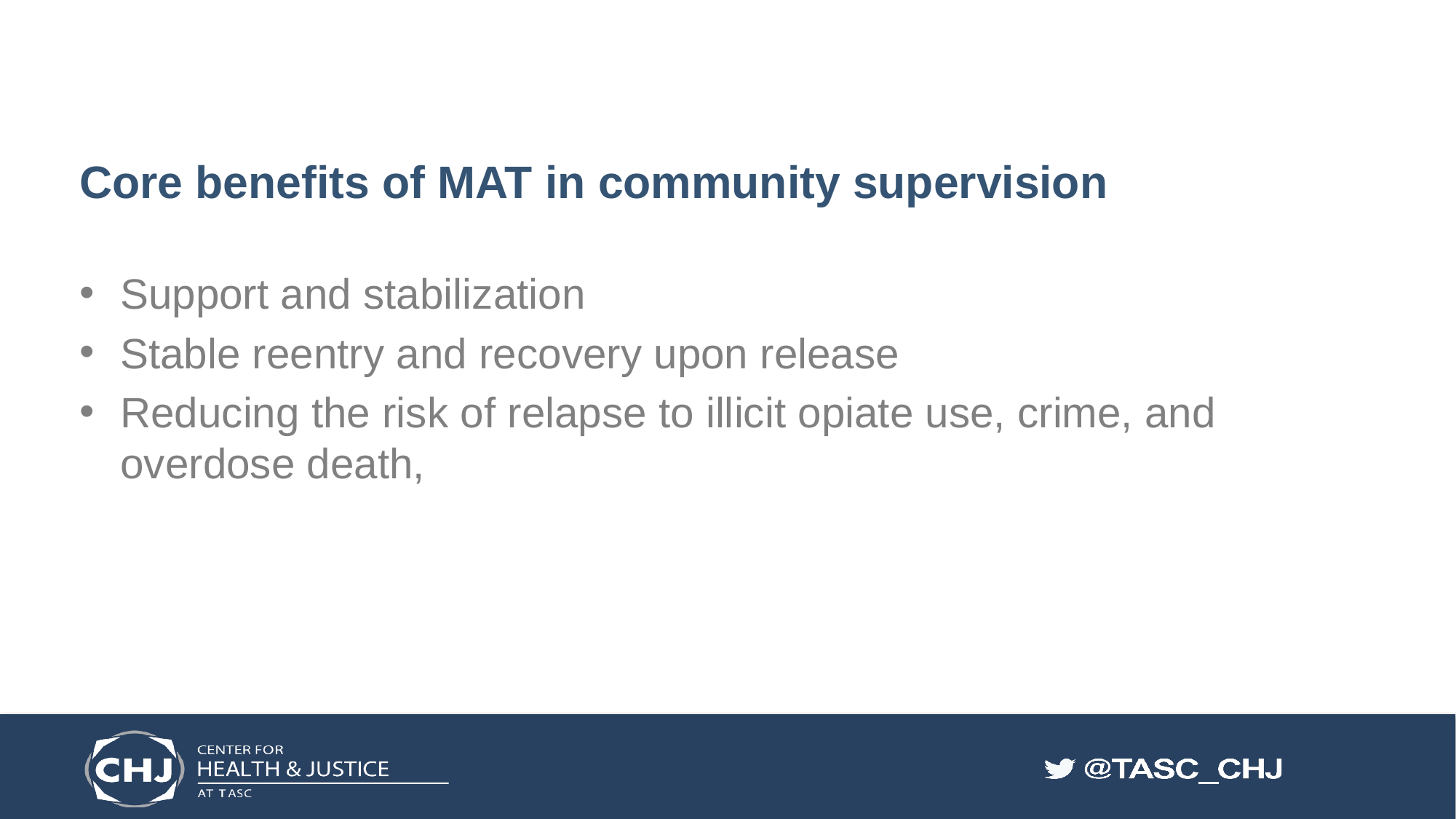

# Core benefits of MAT in community supervision
Support and stabilization
Stable reentry and recovery upon release
Reducing the risk of relapse to illicit opiate use, crime, and overdose death,